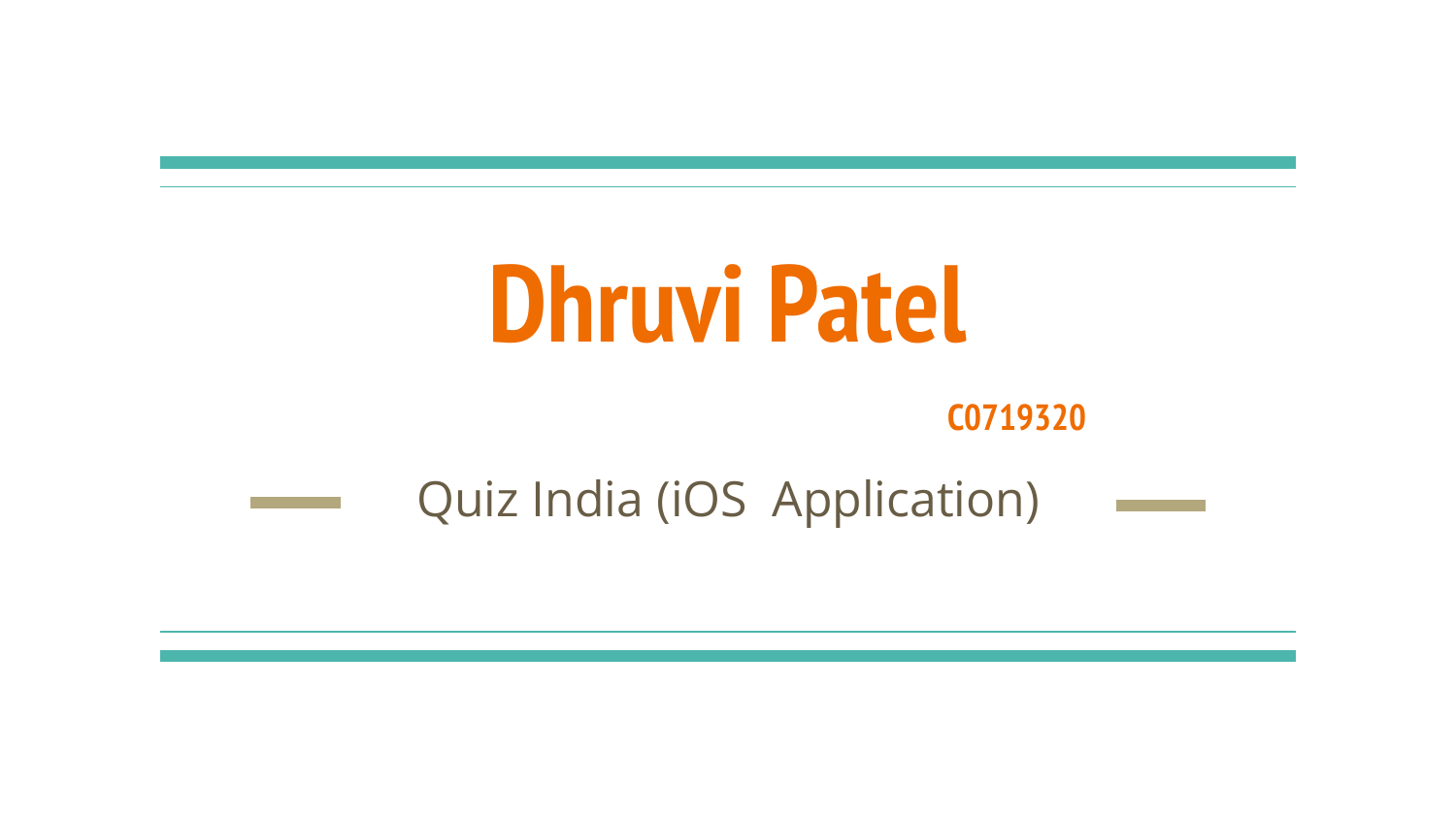

# Dhruvi Patel
C0719320
Quiz India (iOS  Application)